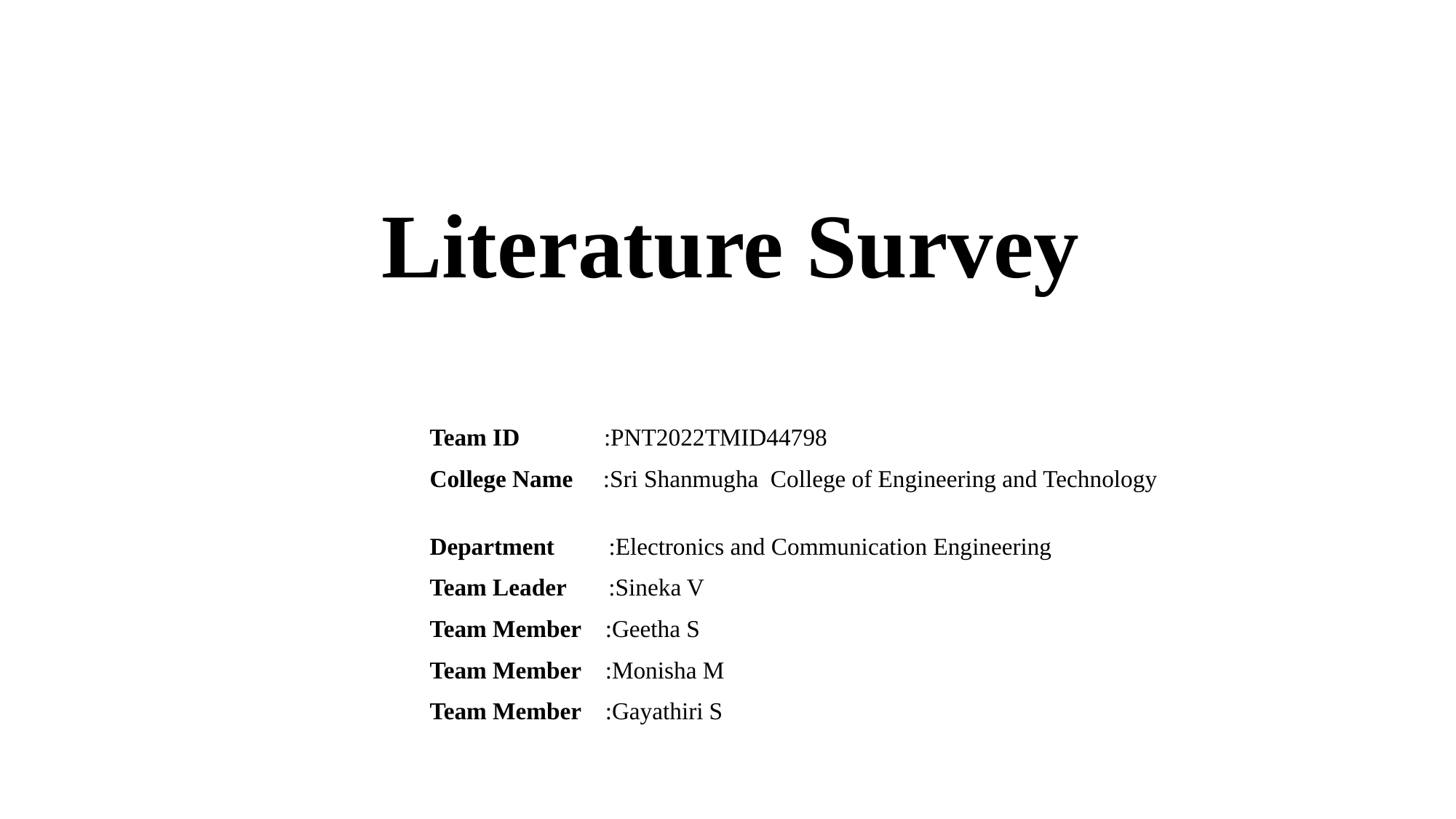

# Literature Survey

              Team ID              :PNT2022TMID44798
              College Name     :Sri Shanmugha  College of Engineering and Technology
              Department         :Electronics and Communication Engineering
              Team Leader       :Sineka V
              Team Member    :Geetha S
              Team Member    :Monisha M
              Team Member    :Gayathiri S